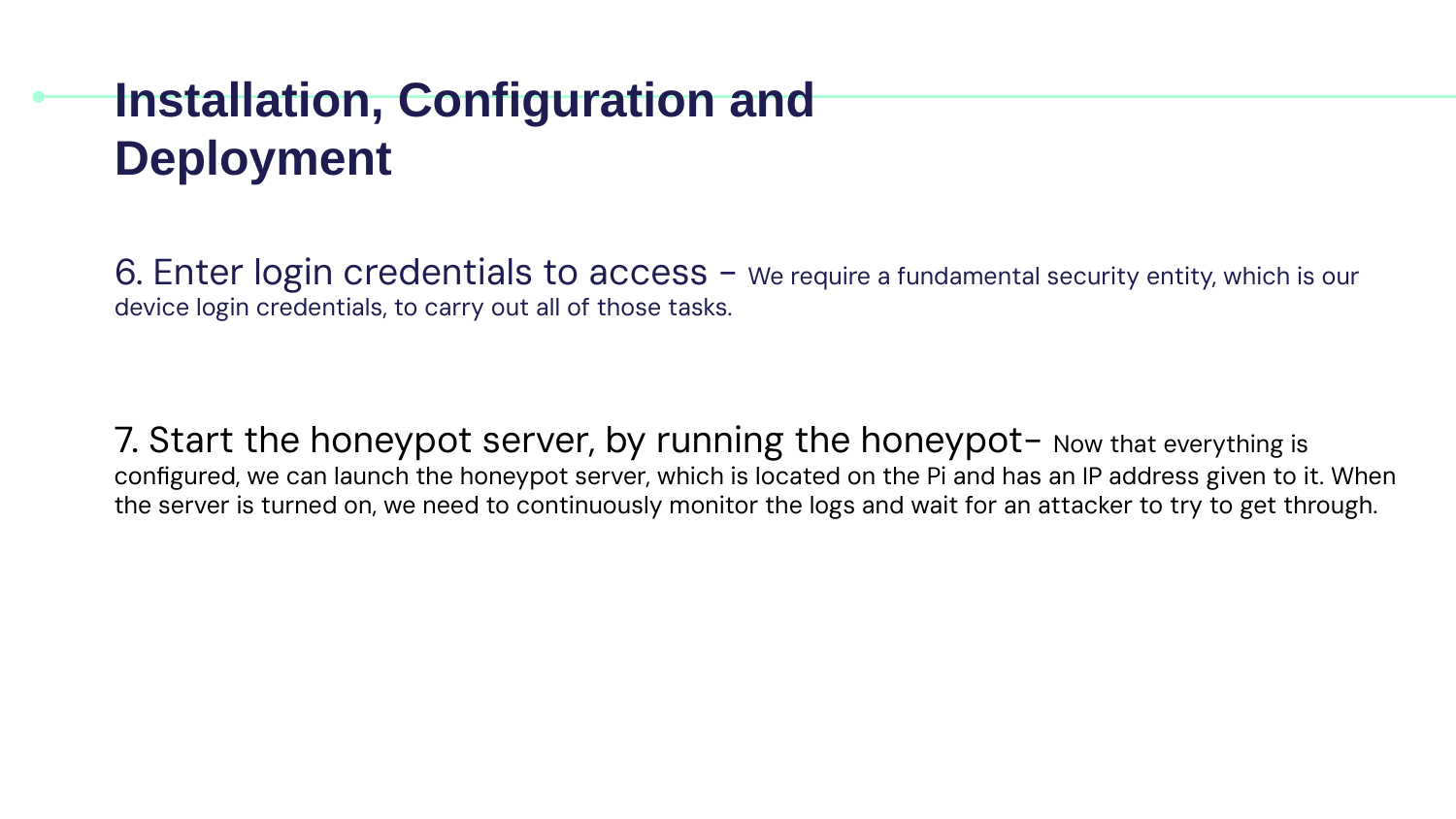

# Installation, Configuration and Deployment
6. Enter login credentials to access - We require a fundamental security entity, which is our device login credentials, to carry out all of those tasks.
7. Start the honeypot server, by running the honeypot- Now that everything is configured, we can launch the honeypot server, which is located on the Pi and has an IP address given to it. When the server is turned on, we need to continuously monitor the logs and wait for an attacker to try to get through.